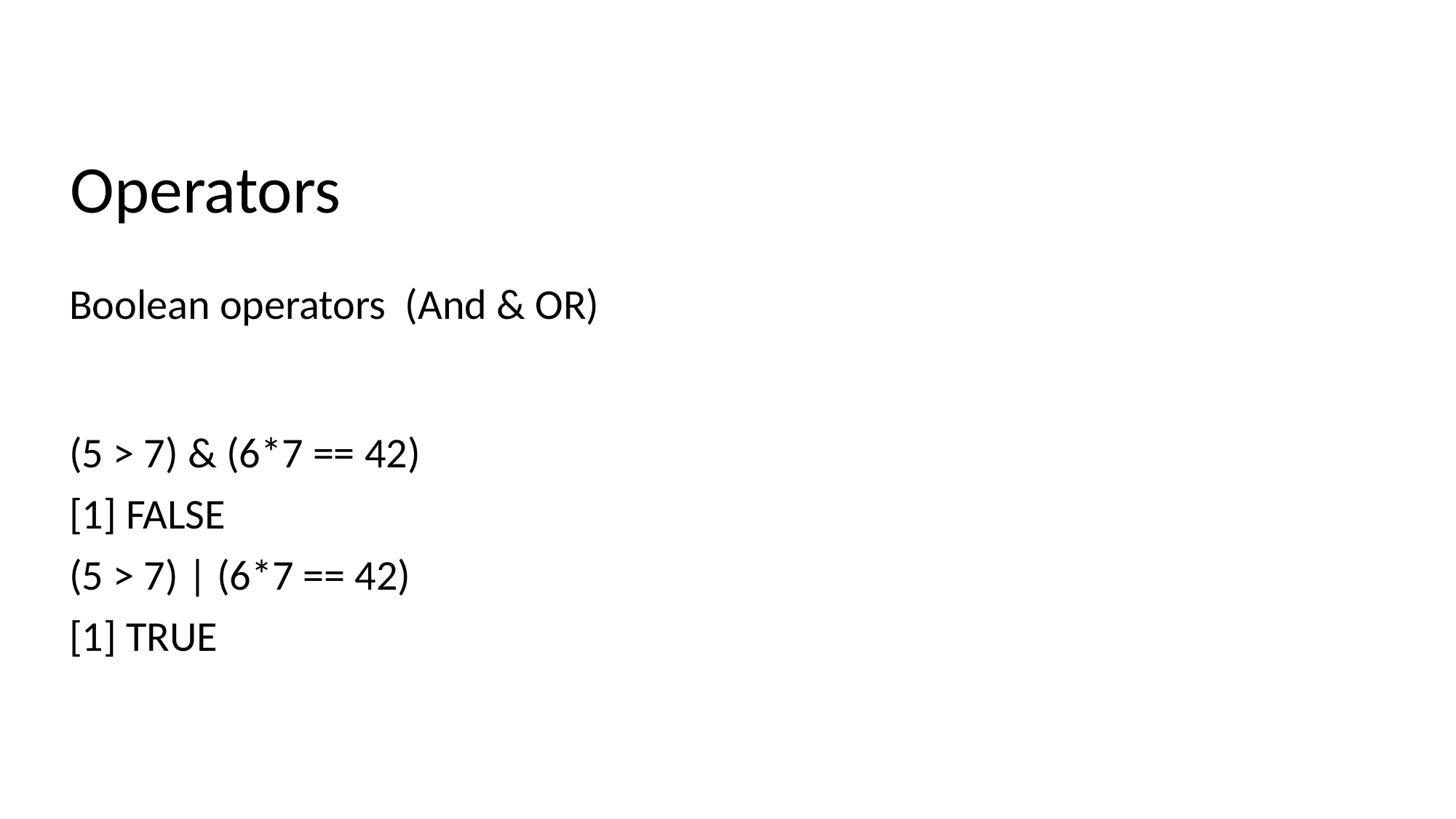

Operators
# Boolean operators  (And & OR)
(5 > 7) & (6*7 == 42)
[1] FALSE
(5 > 7) | (6*7 == 42)
[1] TRUE